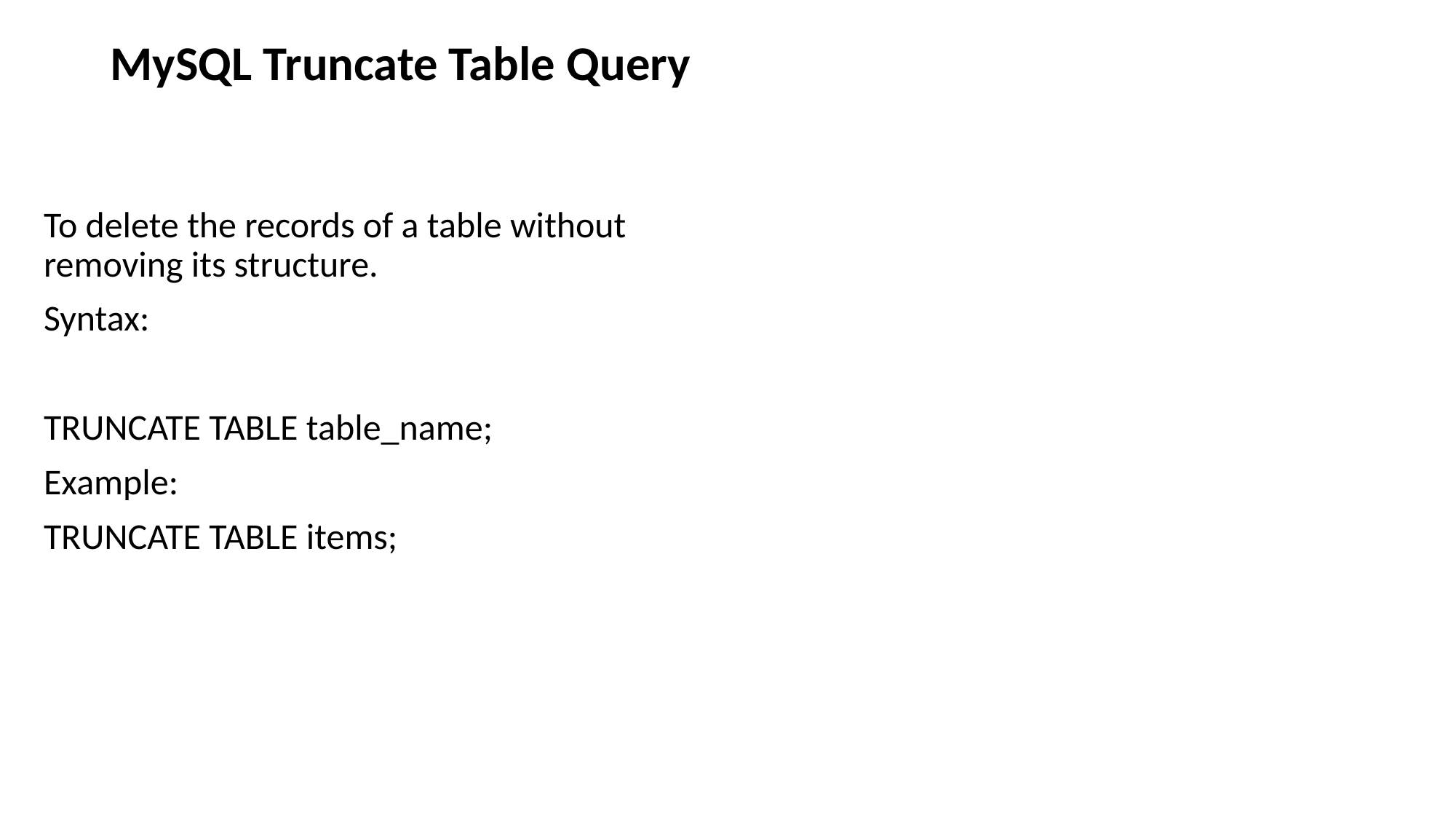

MySQL Truncate Table Query

To delete the records of a table without removing its structure.
Syntax:

TRUNCATE TABLE table_name;
Example:
TRUNCATE TABLE items;